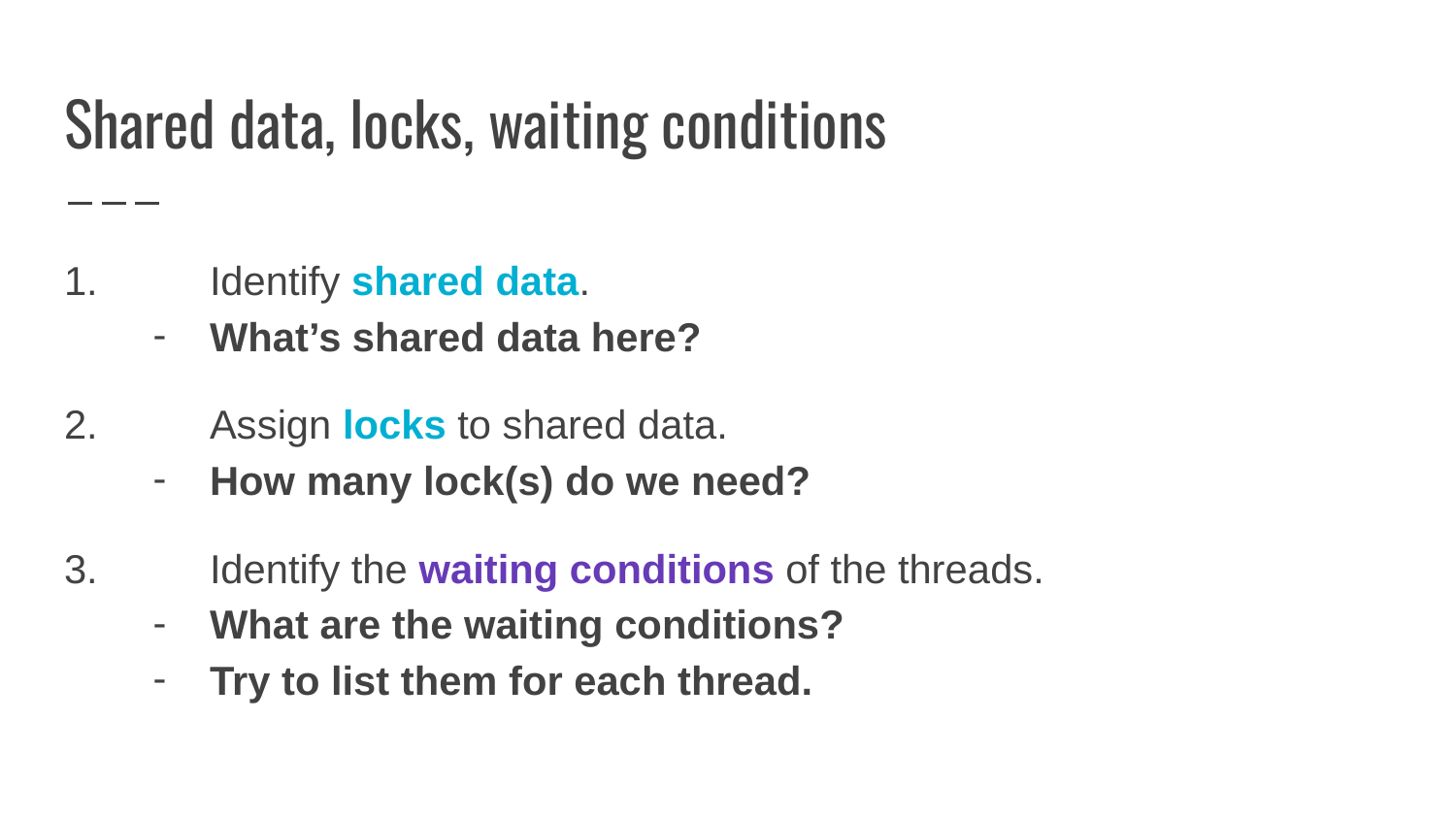

# Shared data, locks, waiting conditions
1.	Identify shared data.
What’s shared data here?
2.	Assign locks to shared data.
How many lock(s) do we need?
3.	Identify the waiting conditions of the threads.
What are the waiting conditions?
Try to list them for each thread.